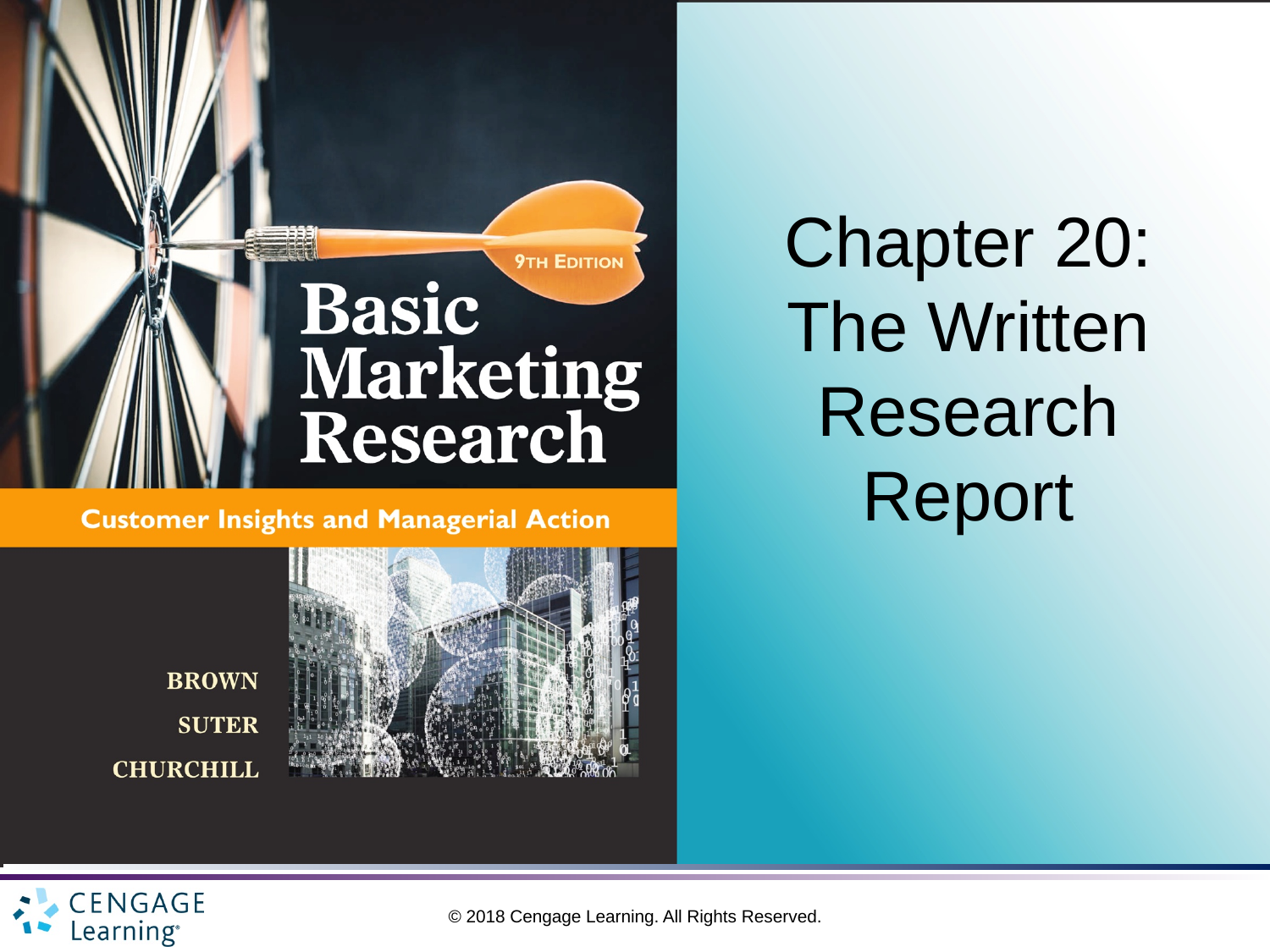

# Chapter 20: The Written Research Report
© 2018 Cengage Learning. All Rights Reserved.